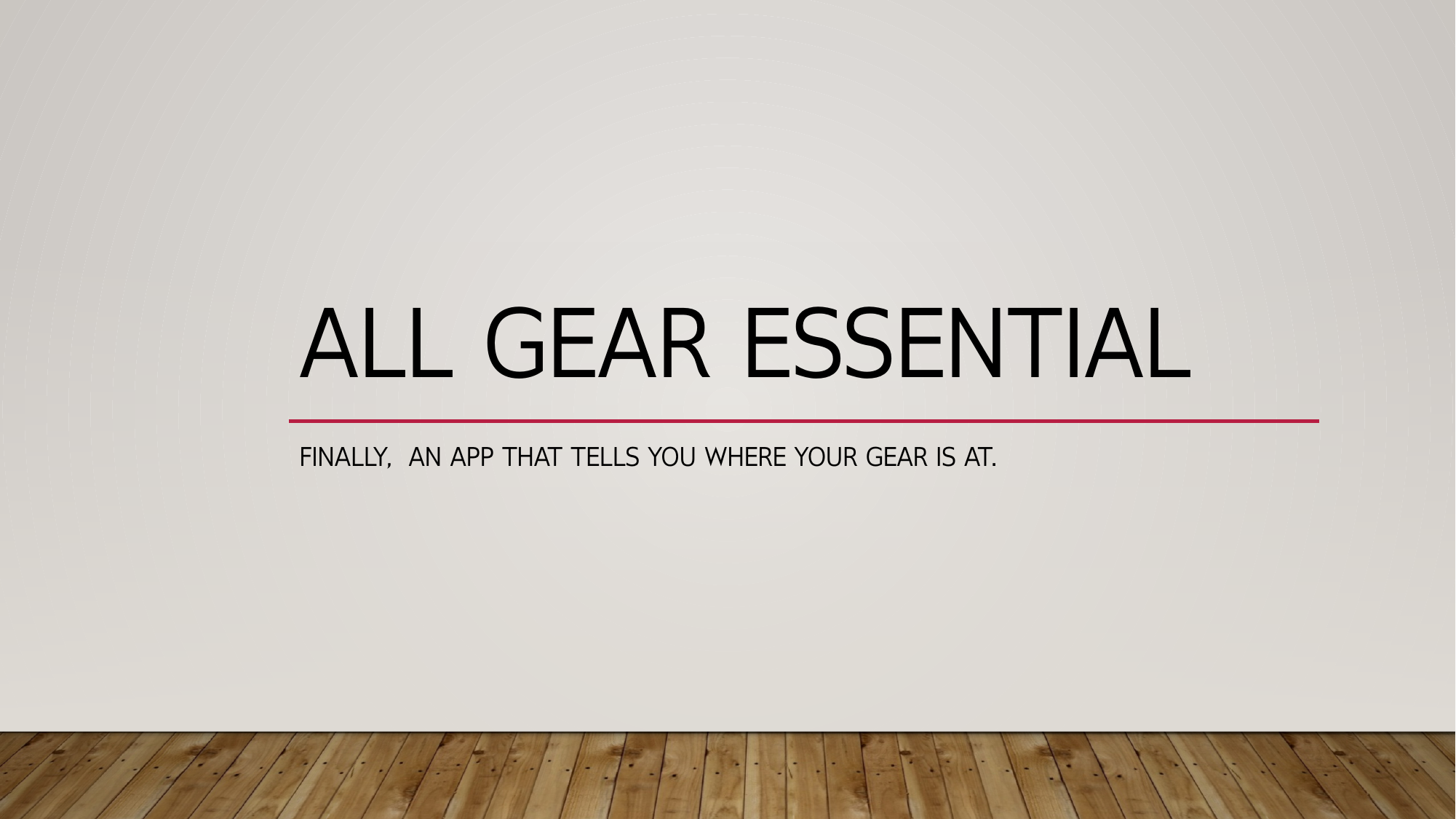

# All Gear Essential
Finally,  an app that tells you where your gear is at.